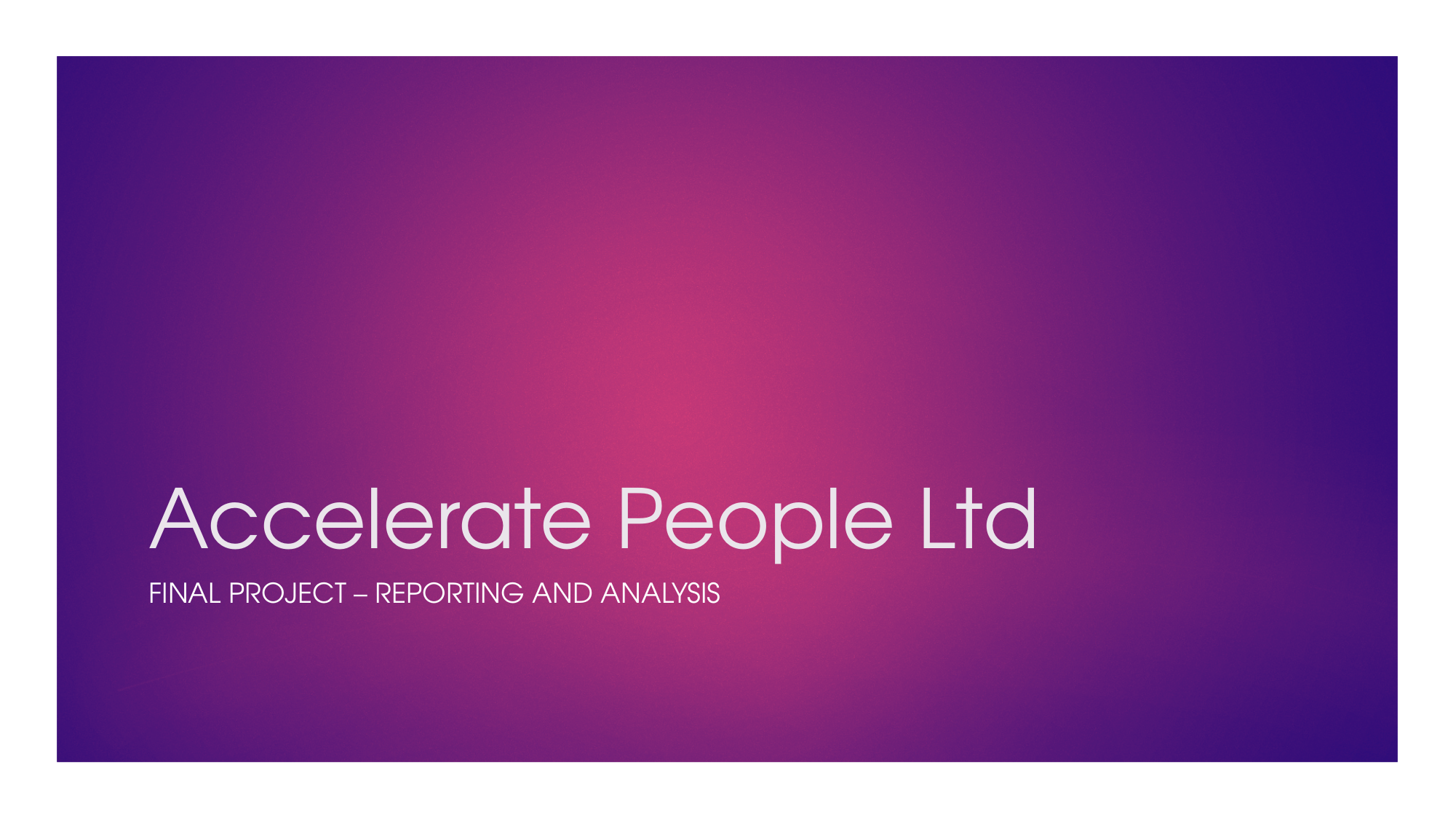

# Accelerate People Ltd
Final Project – Reporting and Analysis